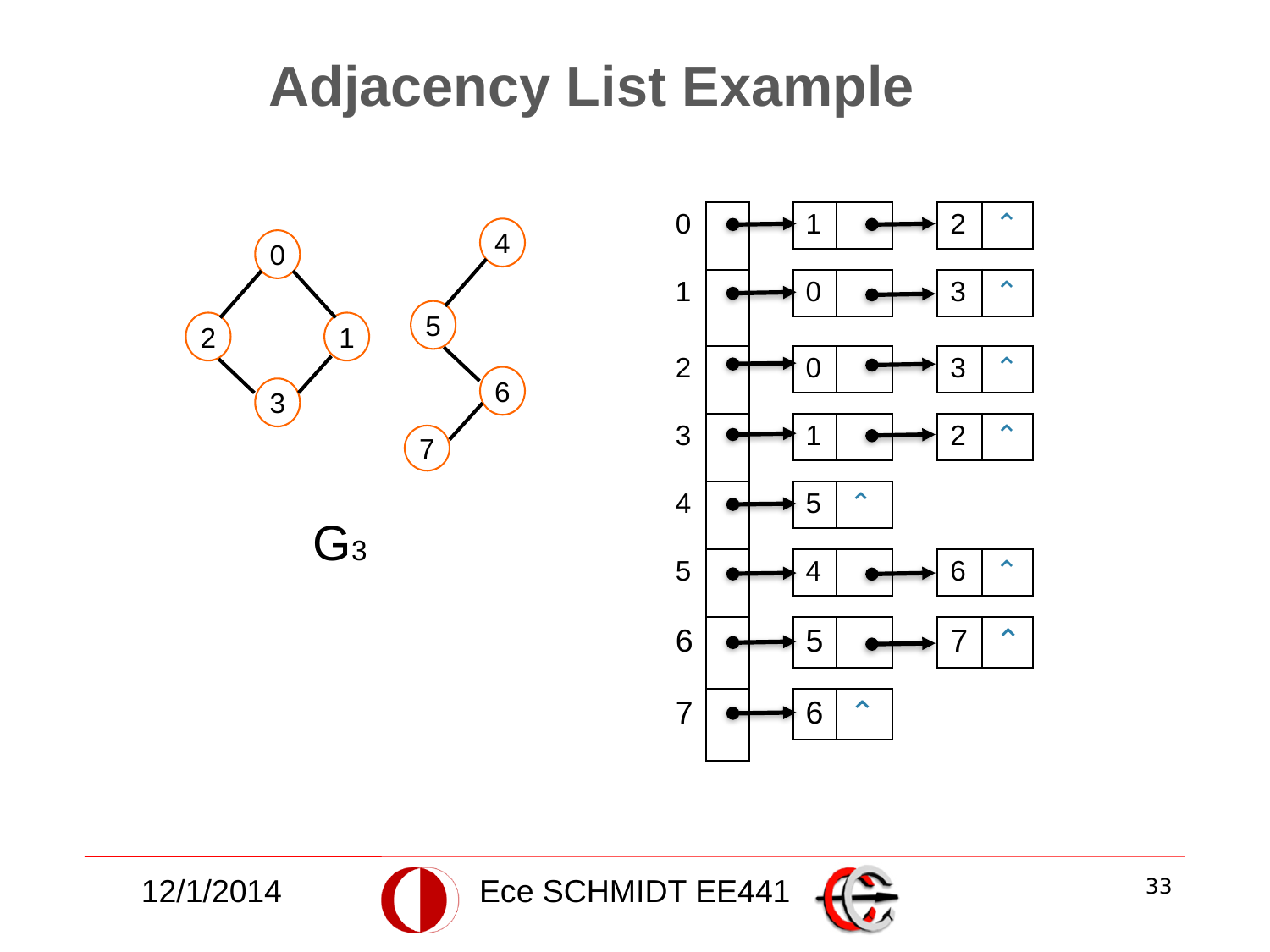

Adjacency List Example
| 0 |  |  | 1 |  |  | 2 | ⌃ |
| --- | --- | --- | --- | --- | --- | --- | --- |
|  |  |  |  |  |  |  |  |
| 1 |  |  | 0 |  |  | 3 | ⌃ |
|  |  |  |  |  |  |  |  |
| 2 |  |  | 0 |  |  | 3 | ⌃ |
|  |  |  |  |  |  |  |  |
| 3 |  |  | 1 |  |  | 2 | ⌃ |
|  |  |  |  |  |  |  |  |
| 4 |  |  | 5 | ⌃ |  |  |  |
|  |  |  |  |  |  |  |  |
| 5 |  |  | 4 |  |  | 6 | ⌃ |
|  |  |  |  |  |  |  |  |
| 6 |  |  | 5 |  |  | 7 | ⌃ |
|  |  |  |  |  |  |  |  |
| 7 |  |  | 6 | ⌃ |  |  |  |
|  |  |  |  |  |  |  |  |
4

5

6

7
0

2
1

3
G3
12/1/2014
Ece SCHMIDT EE441
33